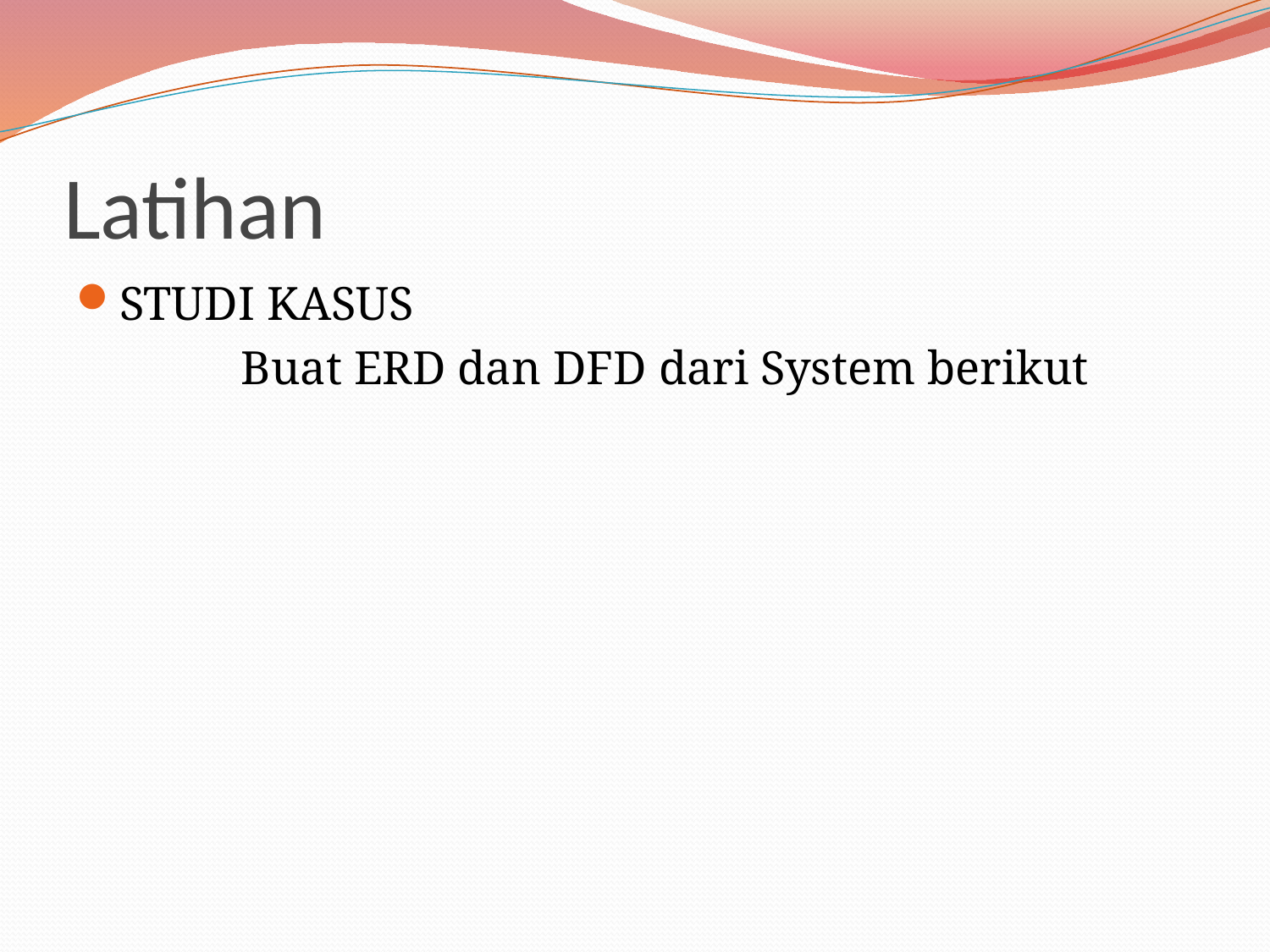

# Latihan
STUDI KASUS
		Buat ERD dan DFD dari System berikut